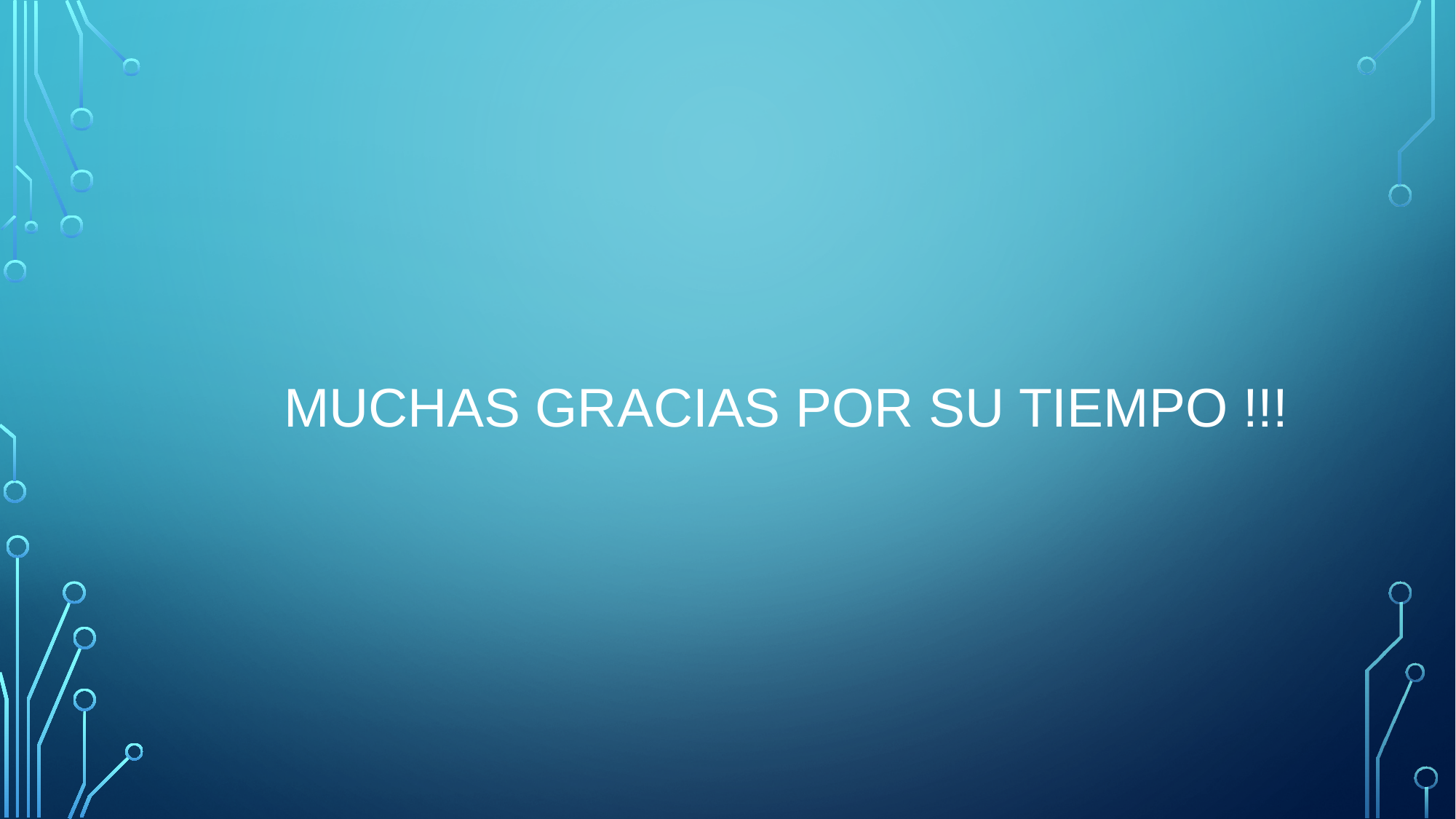

# Muchas gracias por su tiempo !!!